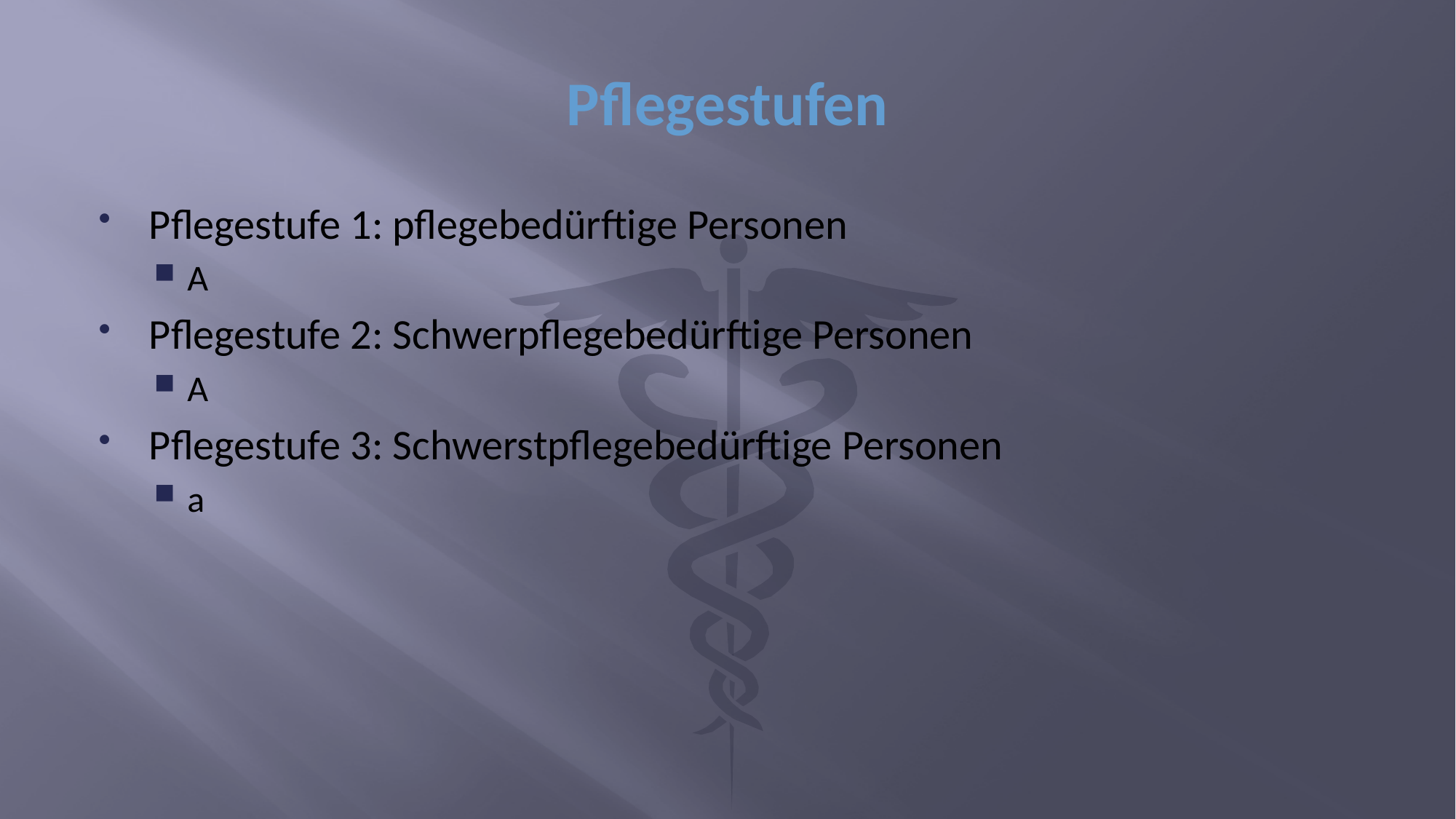

# Pflegestufen
Pflegestufe 1: pflegebedürftige Personen
A
Pflegestufe 2: Schwerpflegebedürftige Personen
A
Pflegestufe 3: Schwerstpflegebedürftige Personen
a